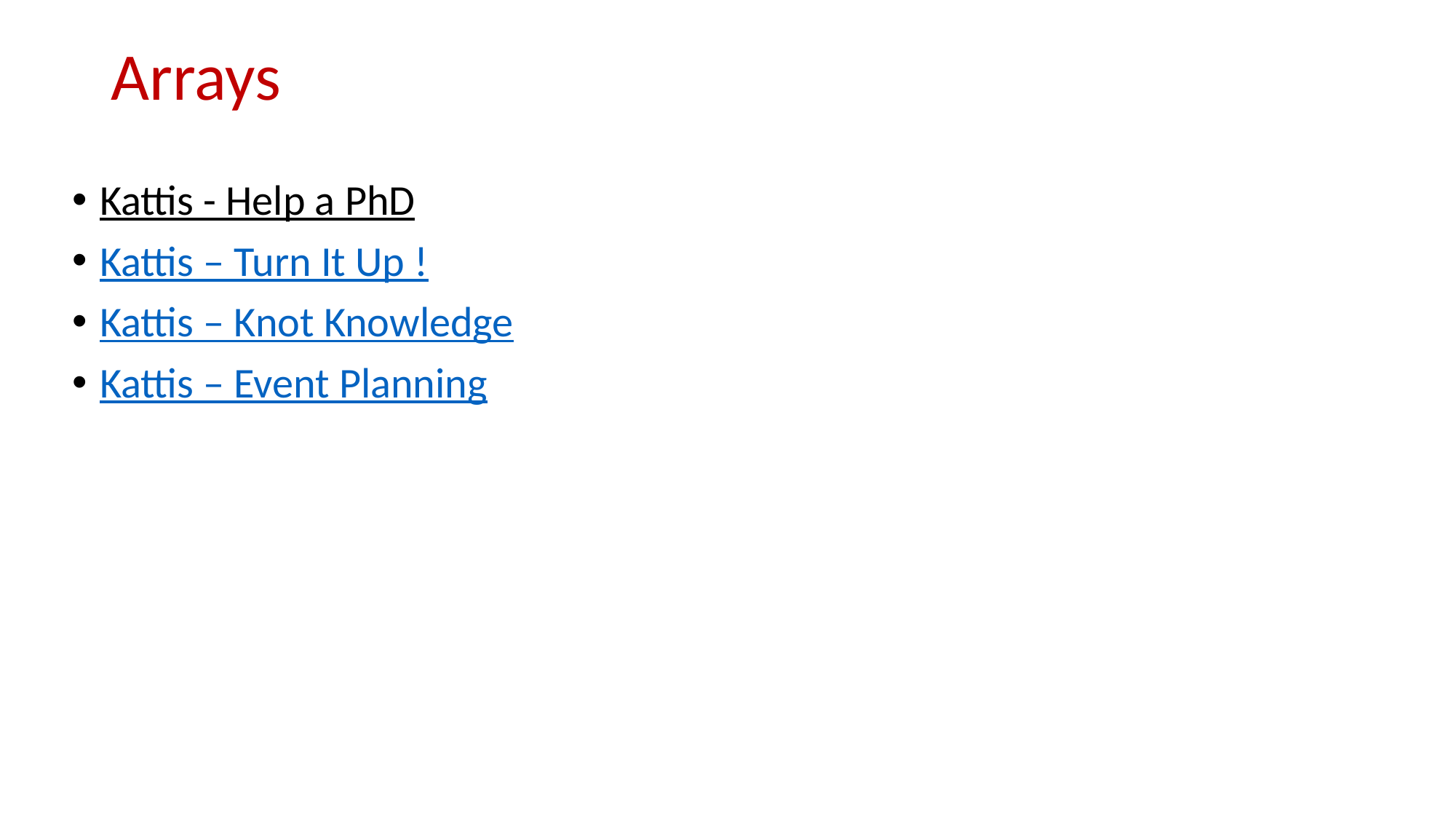

# Arrays
Kattis - Help a PhD
Kattis – Turn It Up !
Kattis – Knot Knowledge
Kattis – Event Planning